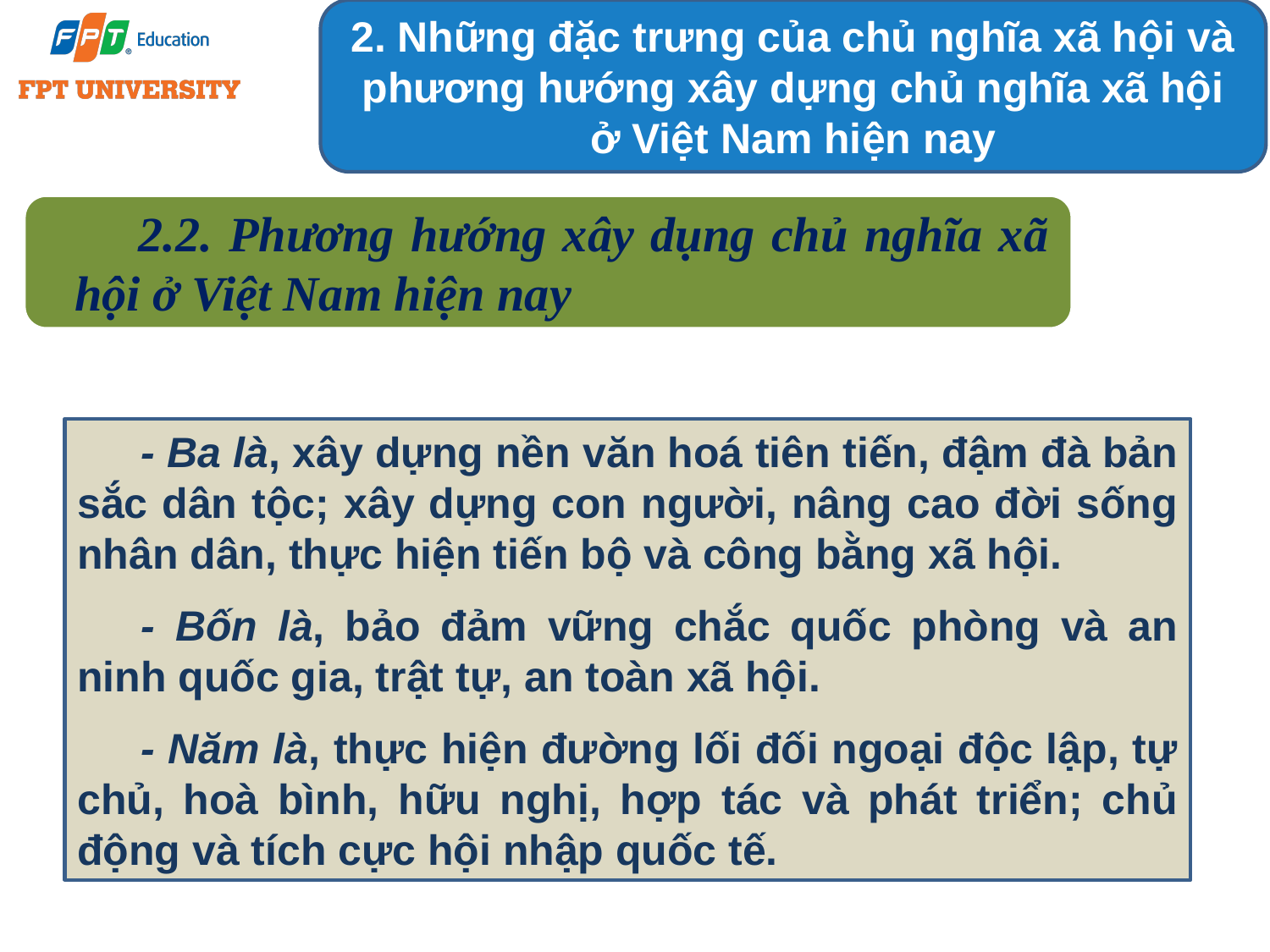

2. Những đặc trưng của chủ nghĩa xã hội và phương hướng xây dựng chủ nghĩa xã hội ở Việt Nam hiện nay

2.2. Phương hướng xây dụng chủ nghĩa xã hội ở Việt Nam hiện nay
- Ba là, xây dựng nền văn hoá tiên tiến, đậm đà bản sắc dân tộc; xây dựng con người, nâng cao đời sống nhân dân, thực hiện tiến bộ và công bằng xã hội.
- Bốn là, bảo đảm vững chắc quốc phòng và an ninh quốc gia, trật tự, an toàn xã hội.
- Năm là, thực hiện đường lối đối ngoại độc lập, tự chủ, hoà bình, hữu nghị, hợp tác và phát triển; chủ động và tích cực hội nhập quốc tế.